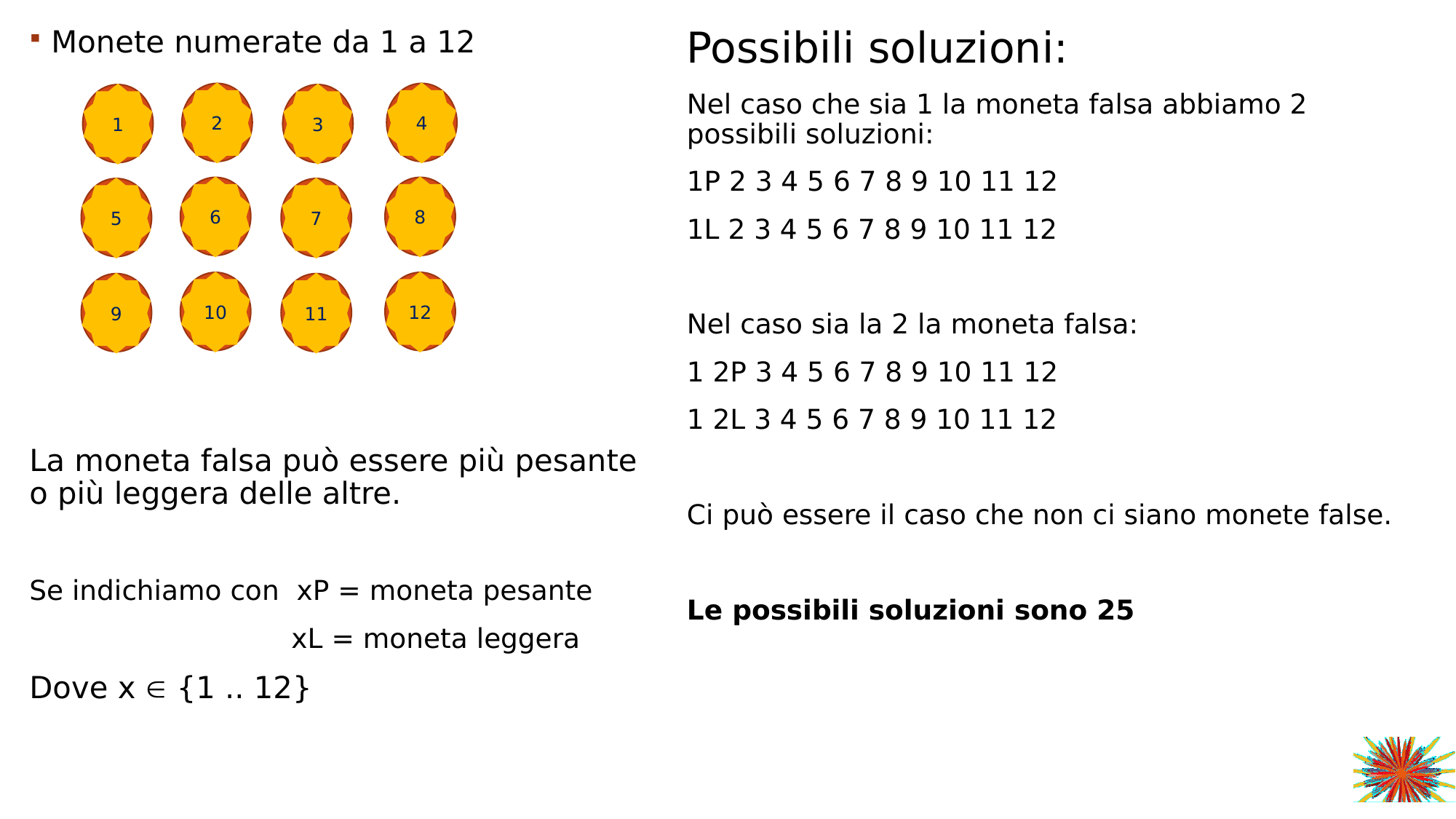

Monete numerate da 1 a 12
Possibili soluzioni:
Nel caso che sia 1 la moneta falsa abbiamo 2 possibili soluzioni:
1P 2 3 4 5 6 7 8 9 10 11 12
1L 2 3 4 5 6 7 8 9 10 11 12

Nel caso sia la 2 la moneta falsa:
1 2P 3 4 5 6 7 8 9 10 11 12
1 2L 3 4 5 6 7 8 9 10 11 12

Ci può essere il caso che non ci siano monete false.

Le possibili soluzioni sono 25

2

4

1

3

6

8

5

7

10

12

9

11
La moneta falsa può essere più pesante o più leggera delle altre.

Se indichiamo con  xP = moneta pesante
		     xL = moneta leggera
Dove x ∈ {1 .. 12}